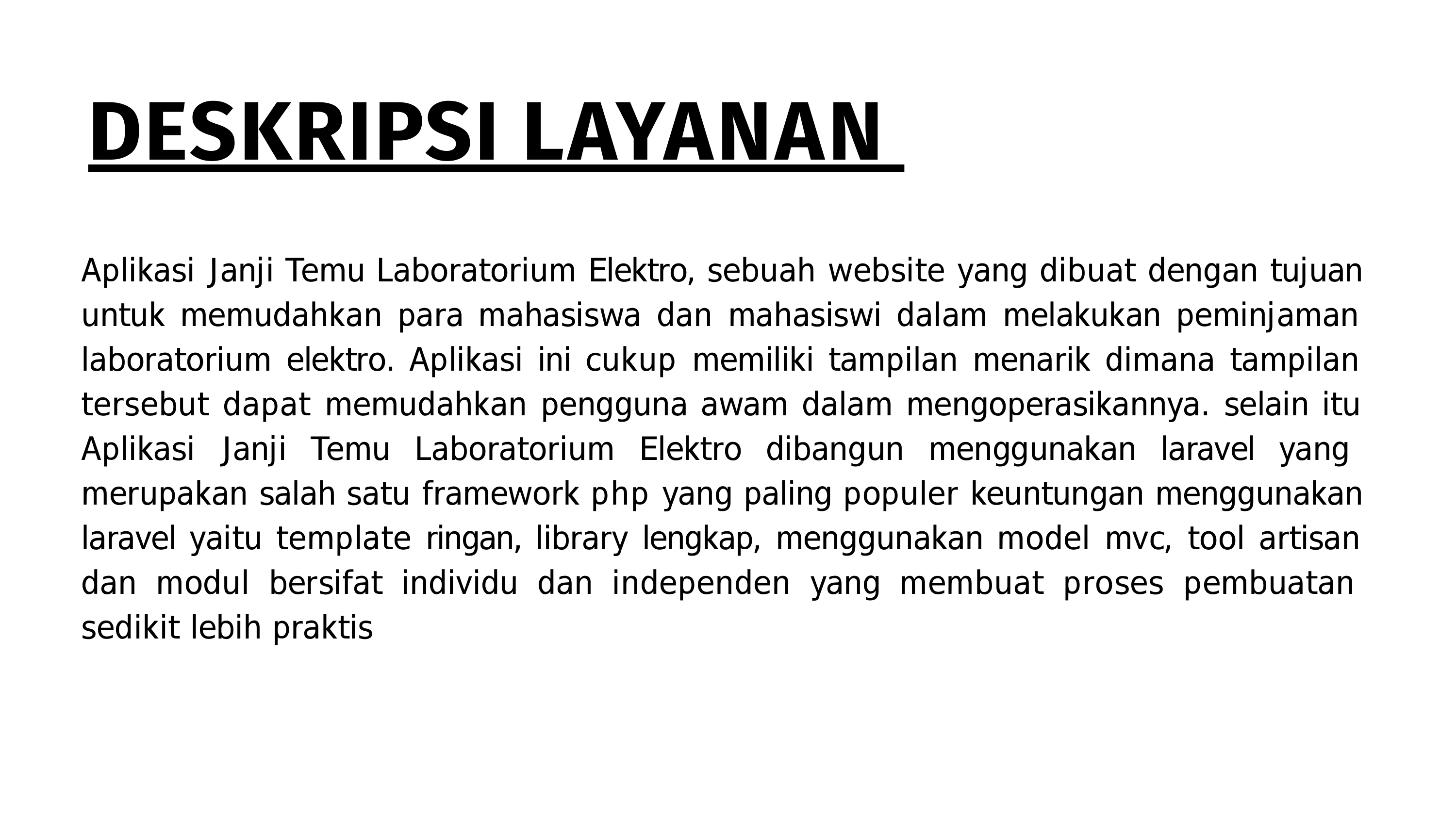

# DESKRIPSI LAYANAN

Aplikasi Janji Temu Laboratorium Elektro, sebuah website yang dibuat dengan tujuan  untuk memudahkan para mahasiswa dan mahasiswi dalam melakukan peminjaman  laboratorium elektro. Aplikasi ini cukup memiliki tampilan menarik dimana tampilan  tersebut dapat memudahkan pengguna awam dalam mengoperasikannya. selain itu  Aplikasi Janji Temu Laboratorium Elektro dibangun menggunakan laravel yang  merupakan salah satu framework php yang paling populer keuntungan menggunakan  laravel yaitu template ringan, library lengkap, menggunakan model mvc, tool artisan  dan modul bersifat individu dan independen yang membuat proses pembuatan  sedikit lebih praktis